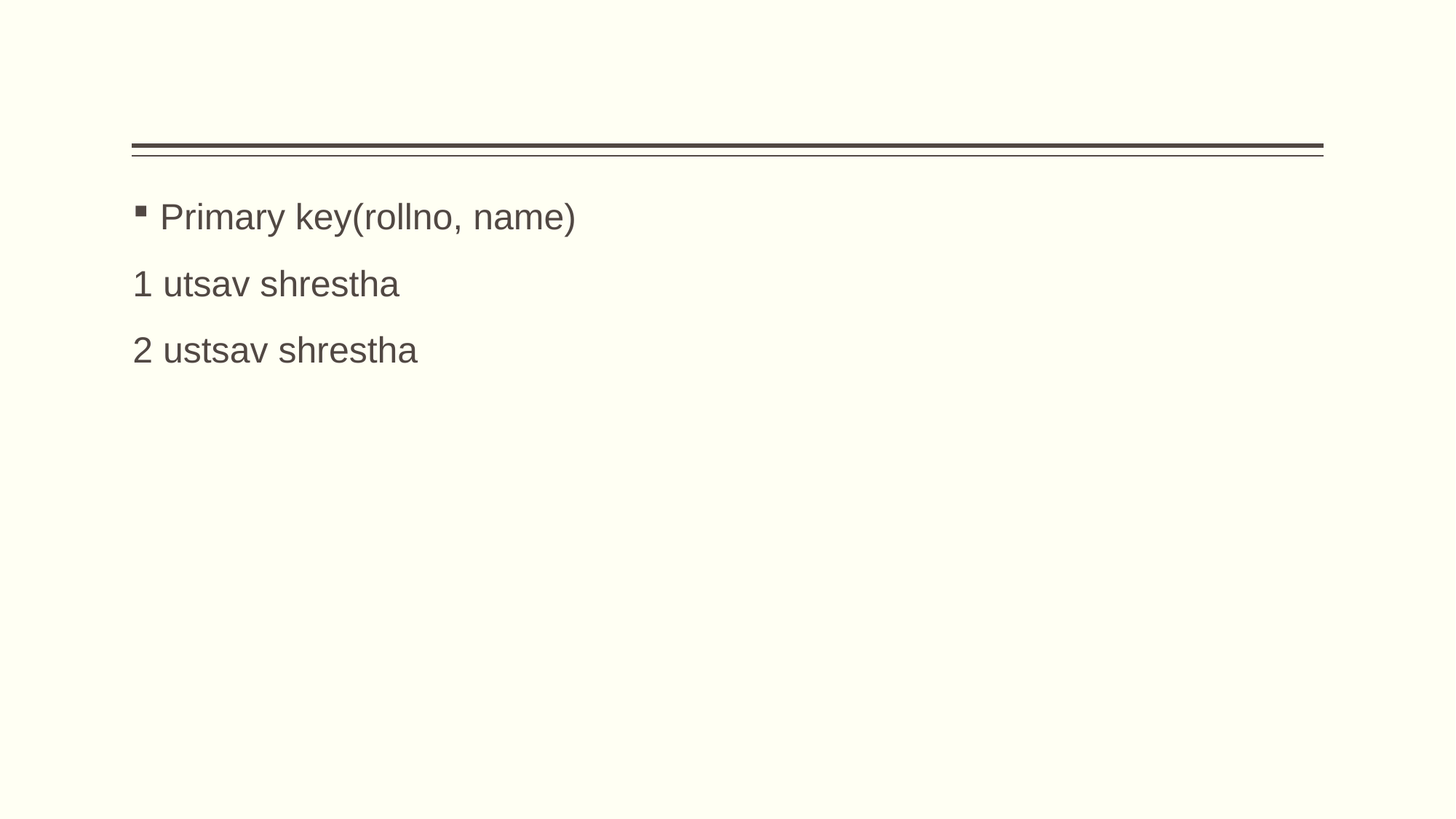

#
Primary key(rollno, name)
1 utsav shrestha
2 ustsav shrestha